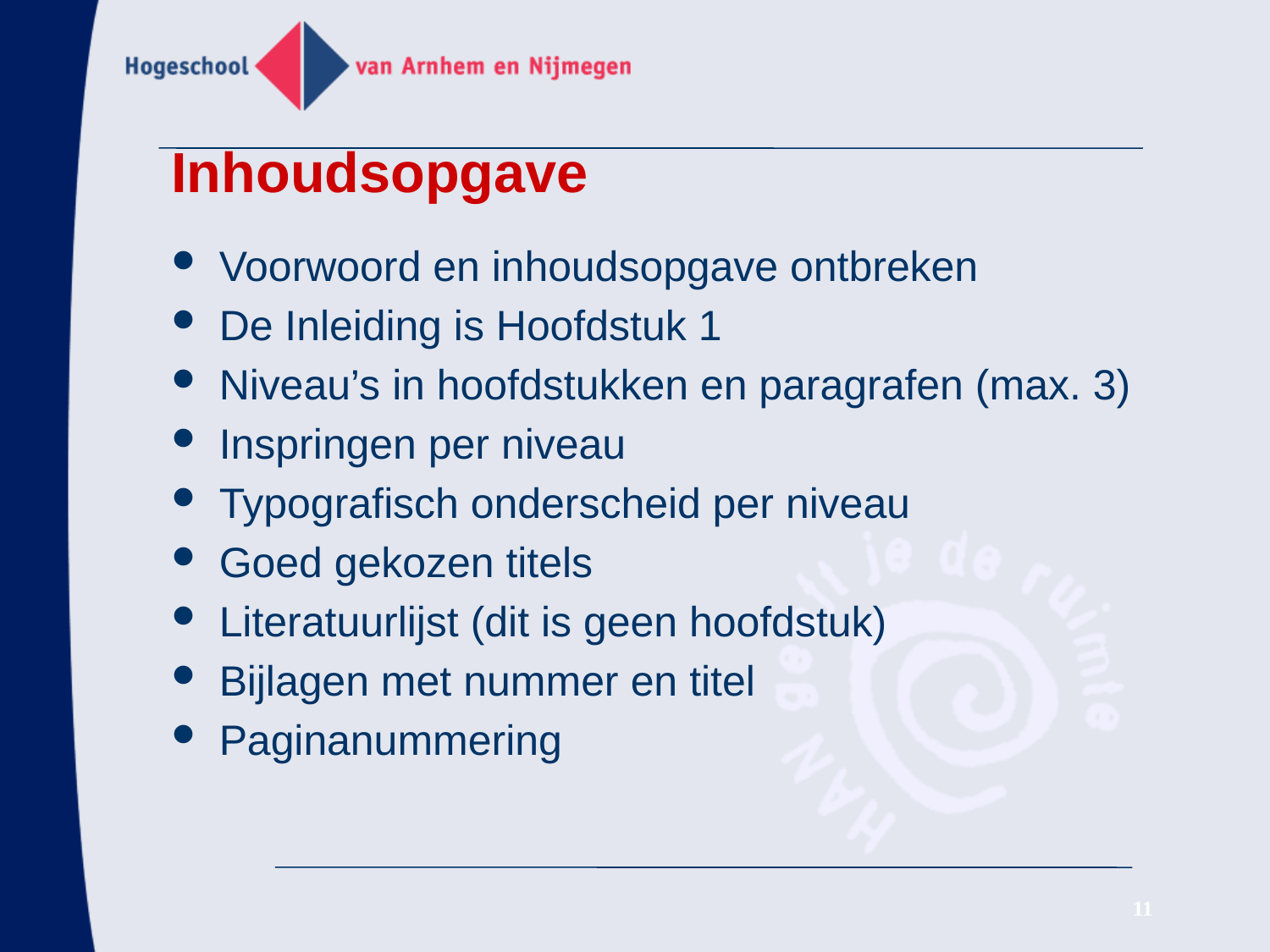

# Inhoudsopgave
Voorwoord en inhoudsopgave ontbreken
De Inleiding is Hoofdstuk 1
Niveau’s in hoofdstukken en paragrafen (max. 3)
Inspringen per niveau
Typografisch onderscheid per niveau
Goed gekozen titels
Literatuurlijst (dit is geen hoofdstuk)
Bijlagen met nummer en titel
Paginanummering
11